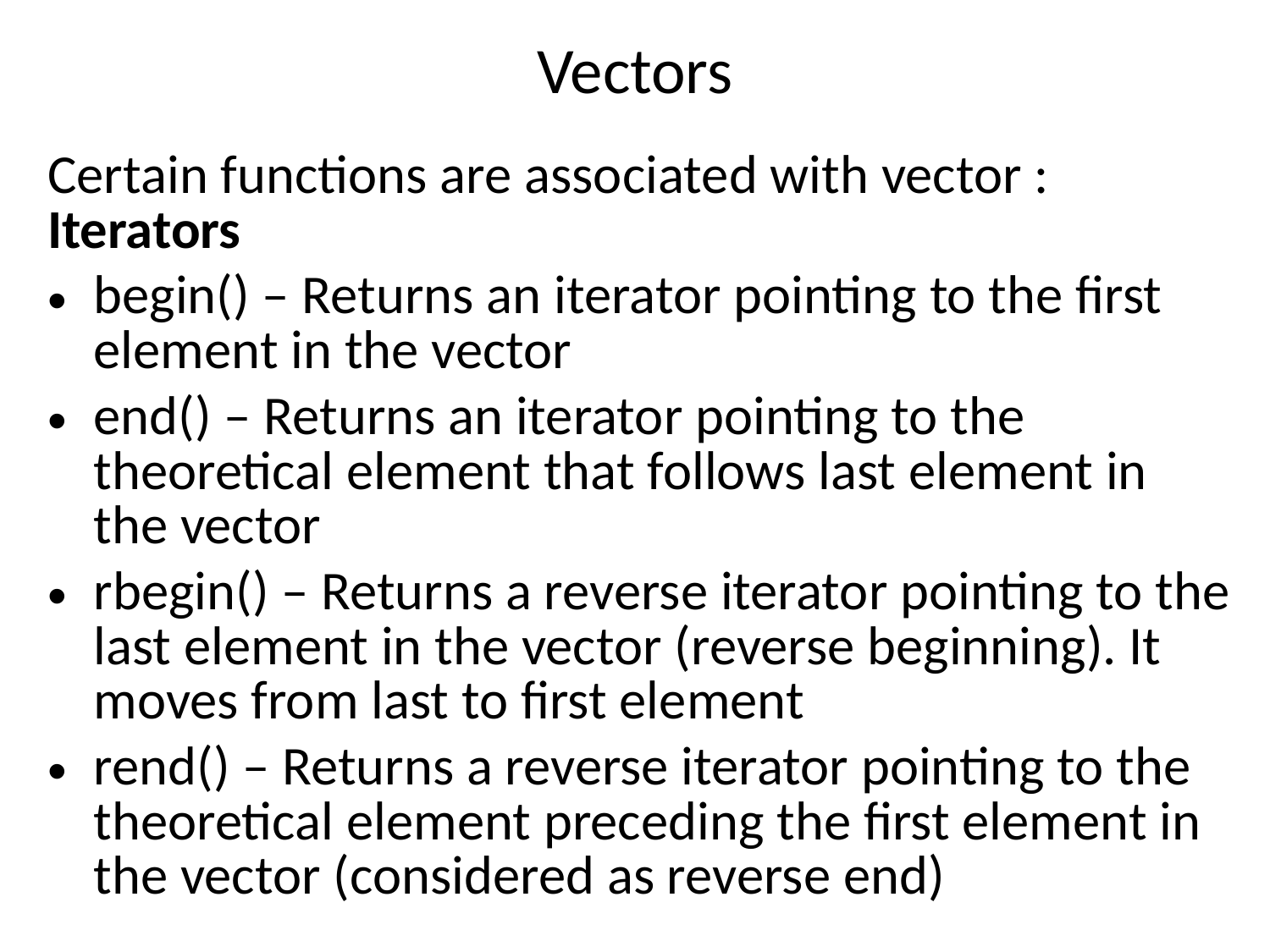

Vectors
Certain functions are associated with vector :
Iterators
begin() – Returns an iterator pointing to the first element in the vector
end() – Returns an iterator pointing to the theoretical element that follows last element in the vector
rbegin() – Returns a reverse iterator pointing to the last element in the vector (reverse beginning). It moves from last to first element
rend() – Returns a reverse iterator pointing to the theoretical element preceding the first element in the vector (considered as reverse end)